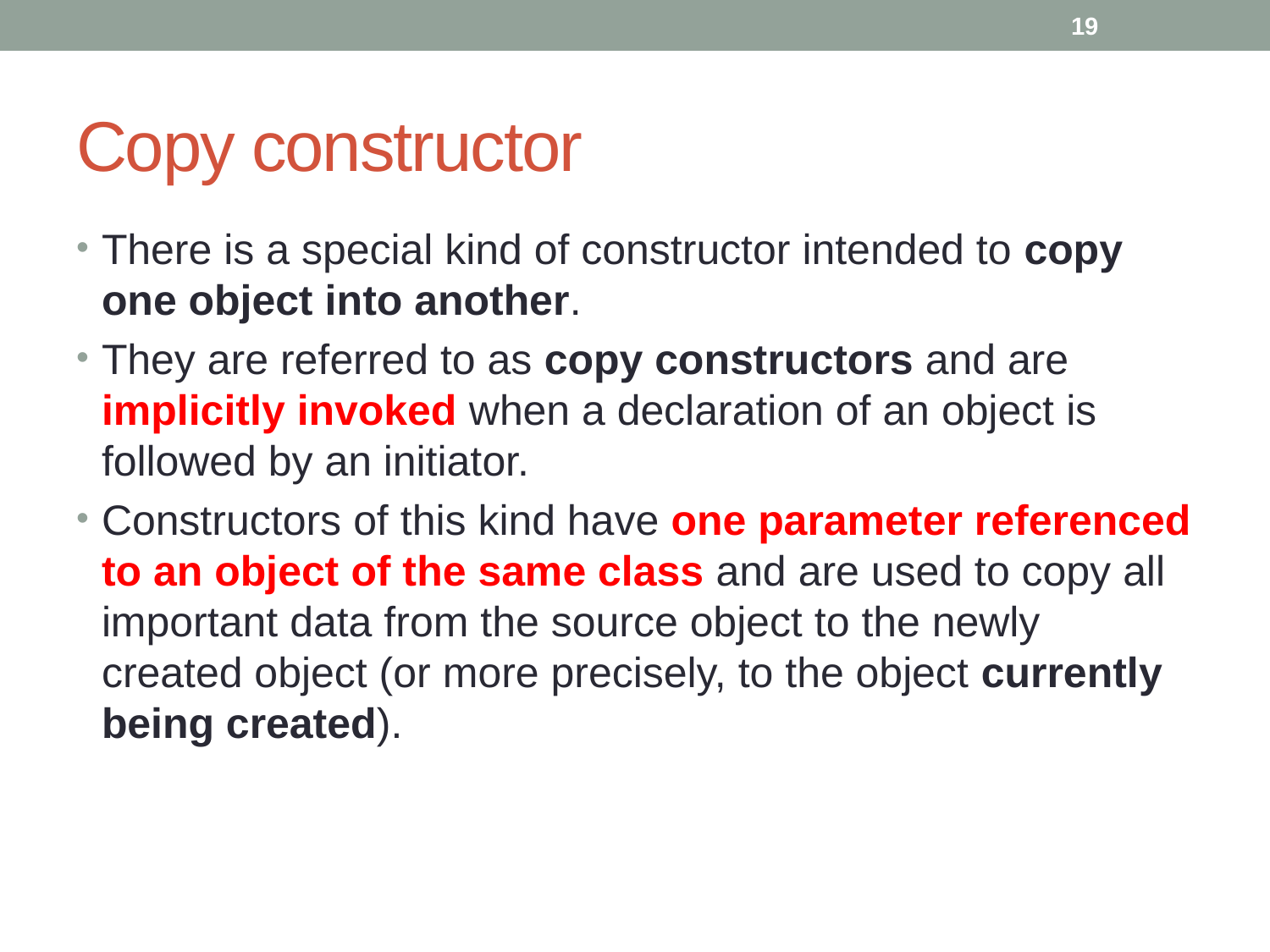

19
# Copy constructor
There is a special kind of constructor intended to copy one object into another.
They are referred to as copy constructors and are implicitly invoked when a declaration of an object is followed by an initiator.
Constructors of this kind have one parameter referenced to an object of the same class and are used to copy all important data from the source object to the newly created object (or more precisely, to the object currently being created).